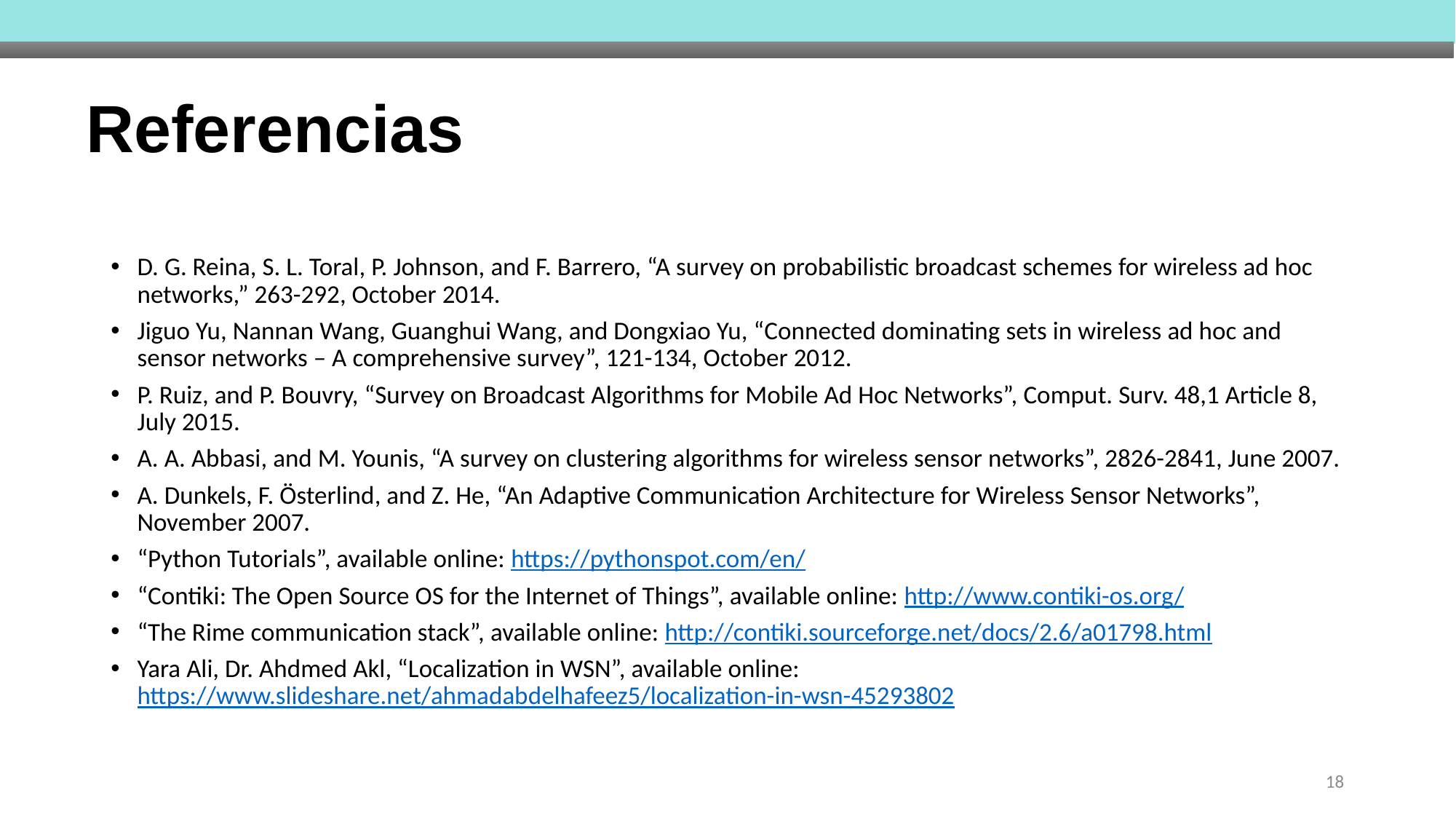

# Referencias

D. G. Reina, S. L. Toral, P. Johnson, and F. Barrero, “A survey on probabilistic broadcast schemes for wireless ad hoc networks,” 263-292, October 2014.
Jiguo Yu, Nannan Wang, Guanghui Wang, and Dongxiao Yu, “Connected dominating sets in wireless ad hoc and sensor networks – A comprehensive survey”, 121-134, October 2012.
P. Ruiz, and P. Bouvry, “Survey on Broadcast Algorithms for Mobile Ad Hoc Networks”, Comput. Surv. 48,1 Article 8, July 2015.
A. A. Abbasi, and M. Younis, “A survey on clustering algorithms for wireless sensor networks”, 2826-2841, June 2007.
A. Dunkels, F. Österlind, and Z. He, “An Adaptive Communication Architecture for Wireless Sensor Networks”, November 2007.
“Python Tutorials”, available online: https://pythonspot.com/en/
“Contiki: The Open Source OS for the Internet of Things”, available online: http://www.contiki-os.org/
“The Rime communication stack”, available online: http://contiki.sourceforge.net/docs/2.6/a01798.html
Yara Ali, Dr. Ahdmed Akl, “Localization in WSN”, available online: https://www.slideshare.net/ahmadabdelhafeez5/localization-in-wsn-45293802

18